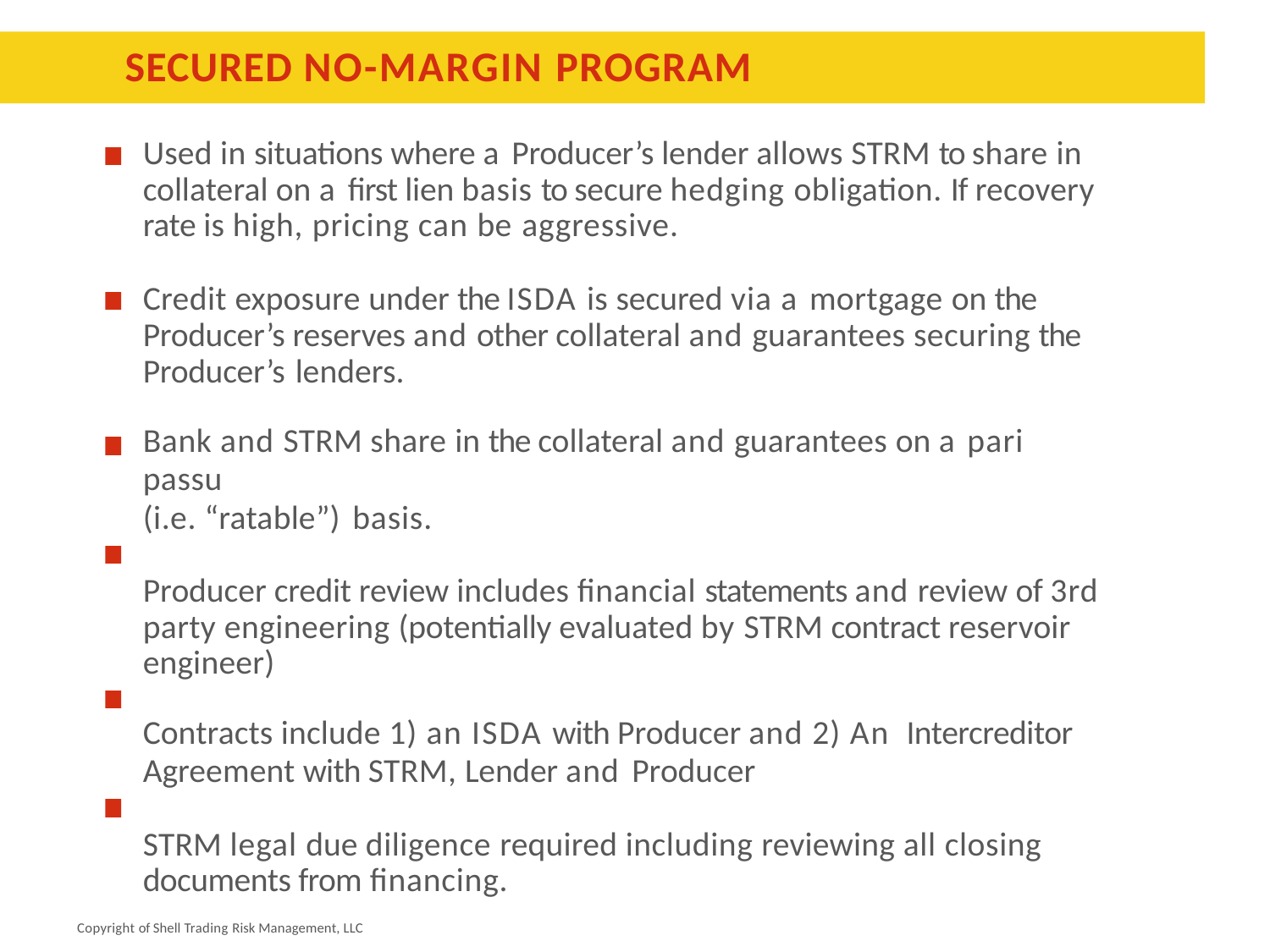

# SECURED NO-MARGIN PROGRAM
Used in situations where a Producer’s lender allows STRM to share in  collateral on a first lien basis to secure hedging obligation. If recovery  rate is high, pricing can be aggressive.
Credit exposure under the ISDA is secured via a mortgage on the  Producer’s reserves and other collateral and guarantees securing the  Producer’s lenders.
Bank and STRM share in the collateral and guarantees on a pari passu
(i.e. “ratable”) basis.
Producer credit review includes financial statements and review of 3rd  party engineering (potentially evaluated by STRM contract reservoir  engineer)
Contracts include 1) an ISDA with Producer and 2) An Intercreditor
Agreement with STRM, Lender and Producer
STRM legal due diligence required including reviewing all closing  documents from financing.

Copyright of Shell Trading Risk Management, LLC